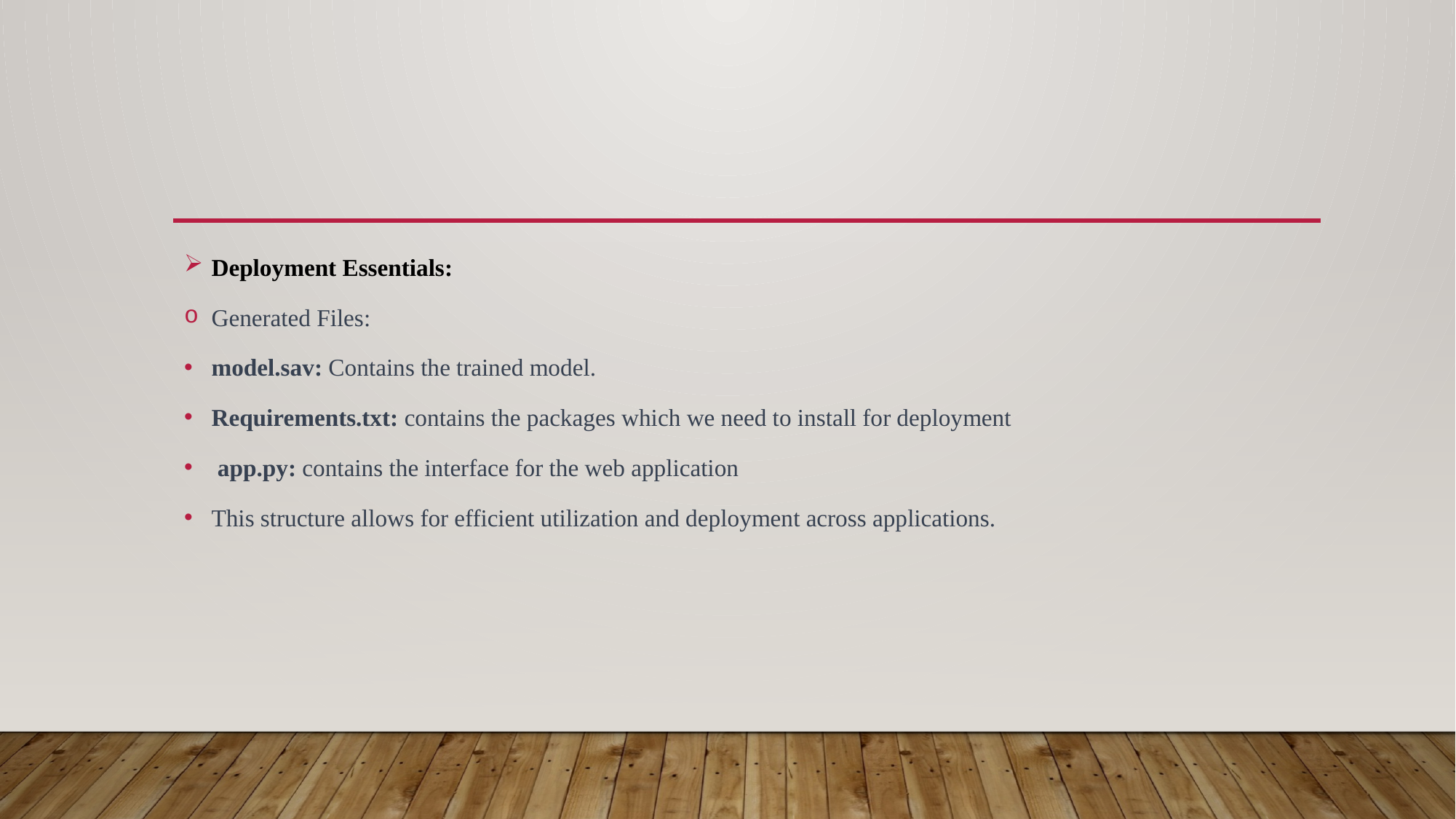

Deployment Essentials:
Generated Files:
model.sav: Contains the trained model.
Requirements.txt: contains the packages which we need to install for deployment
 app.py: contains the interface for the web application
This structure allows for efficient utilization and deployment across applications.